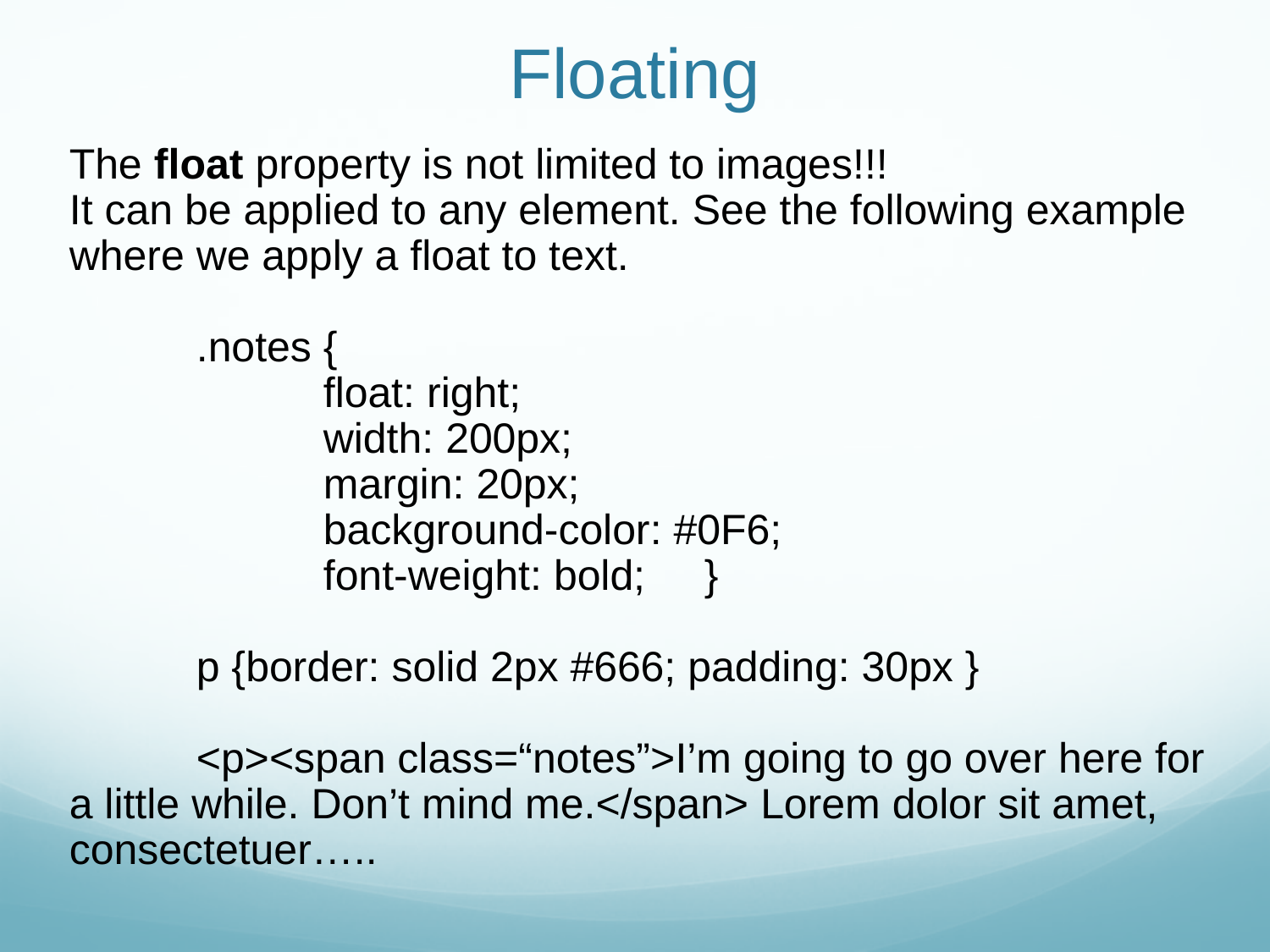

Floating

The float property is not limited to images!!!
It can be applied to any element. See the following example where we apply a float to text.

	.notes {
		float: right;
		width: 200px;
		margin: 20px;
		background-color: #0F6;
		font-weight: bold;	}

	p {border: solid 2px #666; padding: 30px }

	<p><span class=“notes”>I’m going to go over here for a little while. Don’t mind me.</span> Lorem dolor sit amet, consectetuer…..